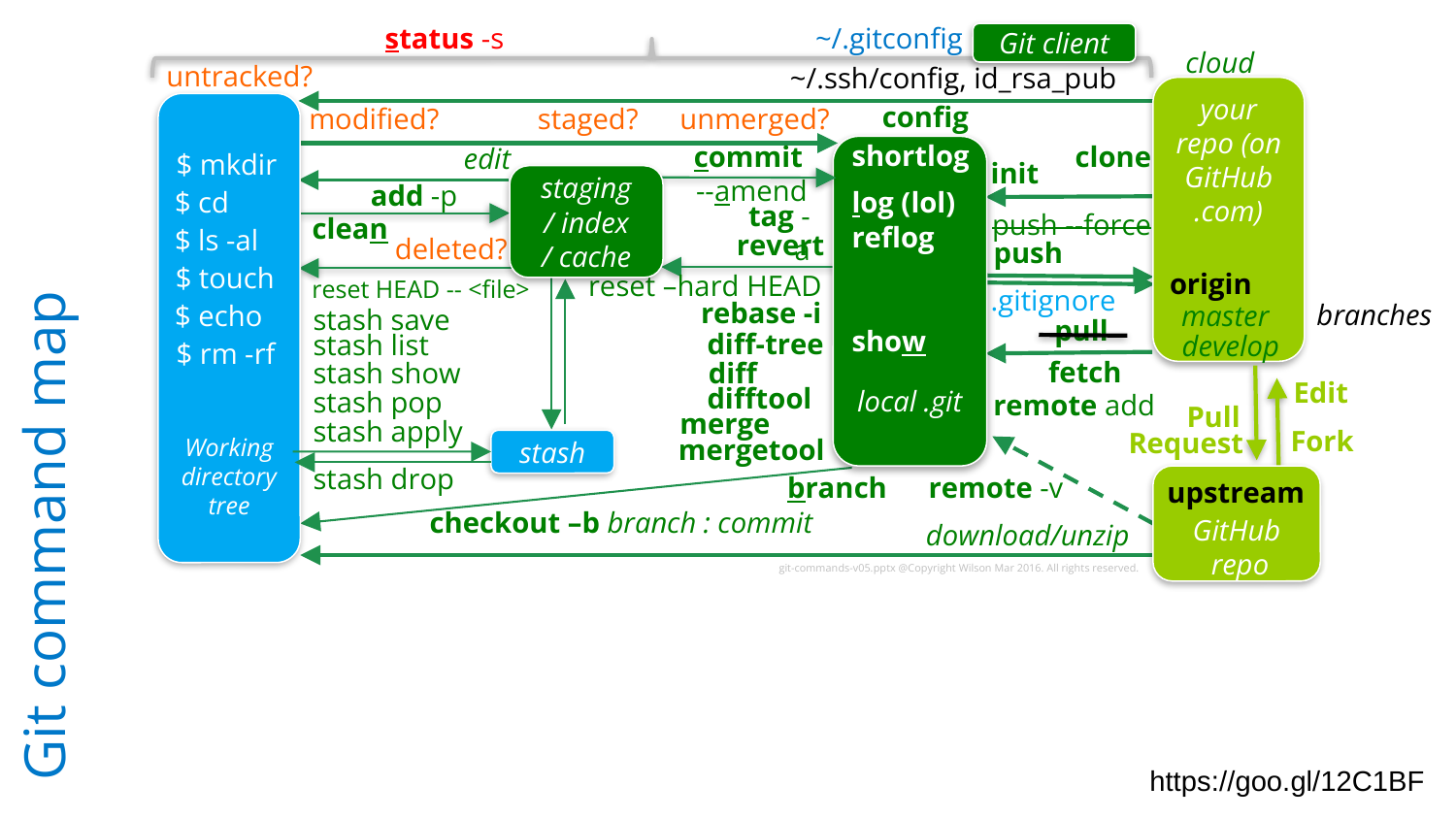

~/.gitconfig
status -s
Git client
cloud
untracked?
~/.ssh/config, id_rsa_pub
your
repo (on
GitHub
.com)

config

Working directory
tree

modified?
staged?
unmerged?
shortlog
clone
commit
edit
local .git

$ mkdir
init
staging
/ index
/ cache
--amend
add -p
log (lol)
$ cd
tag -a
push --force
clean
reflog
$ ls -al
revert
deleted?
push
$ touch
origin
reset –hard HEAD
reset HEAD -- <file>
.gitignore
rebase -i
branches
$ echo
master
stash save
pull
show
diff-tree
stash list
develop
$ rm -rf
fetch
diff
stash show
merge
# Git command map
Edit
difftool
stash pop
remote add
Pull
merge
stash apply
Fork
Request
mergetool
stash
stash drop
branch
remote -v
GitHub
 repo

upstream
checkout –b branch : commit
download/unzip
git-commands-v05.pptx @Copyright Wilson Mar 2016. All rights reserved.
https://goo.gl/12C1BF